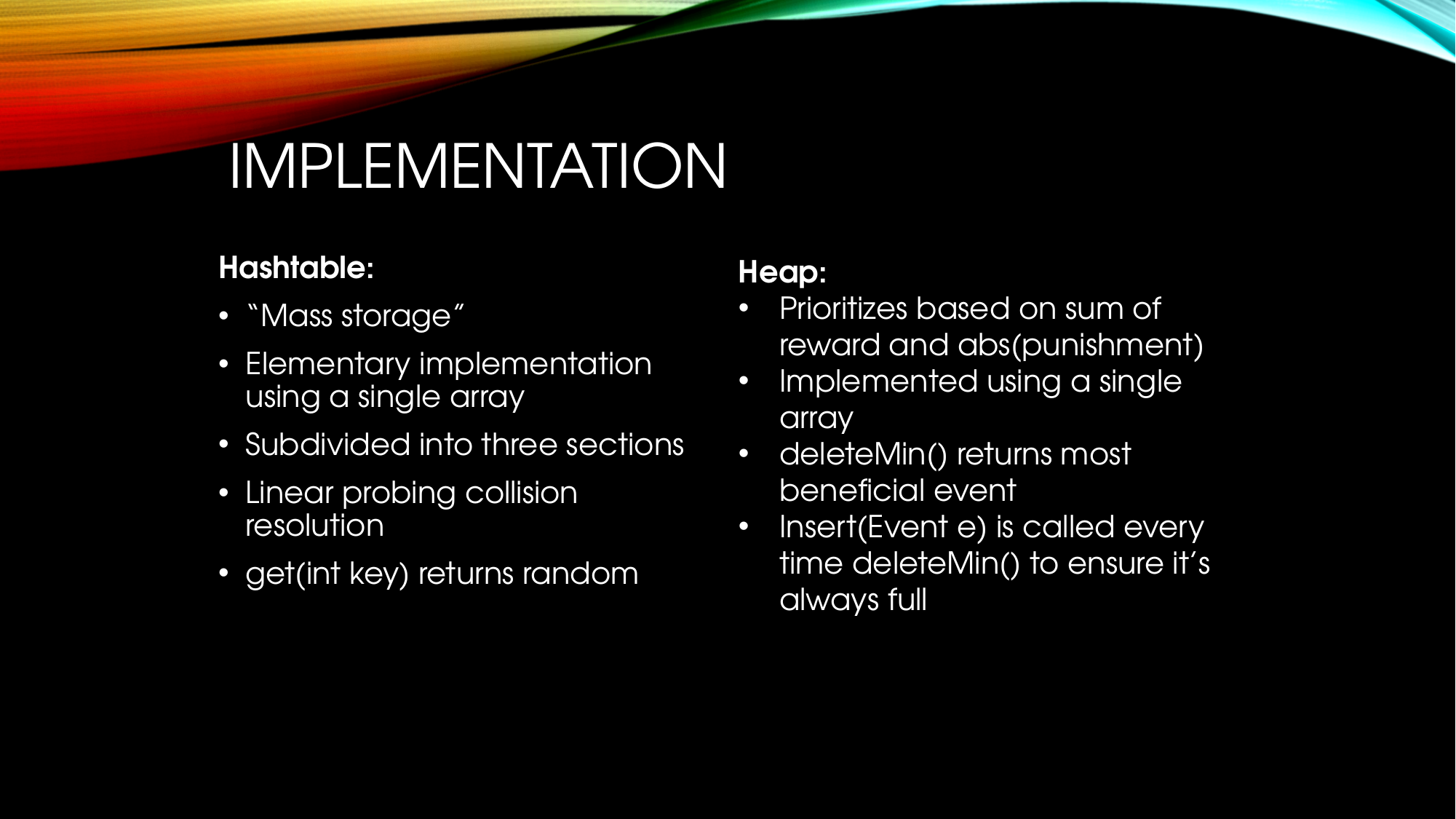

# Implementation
Hashtable:
“Mass storage”
Elementary implementation using a single array
Subdivided into three sections
Linear probing collision resolution
get(int key) returns random
Heap:
Prioritizes based on sum of reward and abs(punishment)
Implemented using a single array
deleteMin() returns most beneficial event
Insert(Event e) is called every time deleteMin() to ensure it’s always full